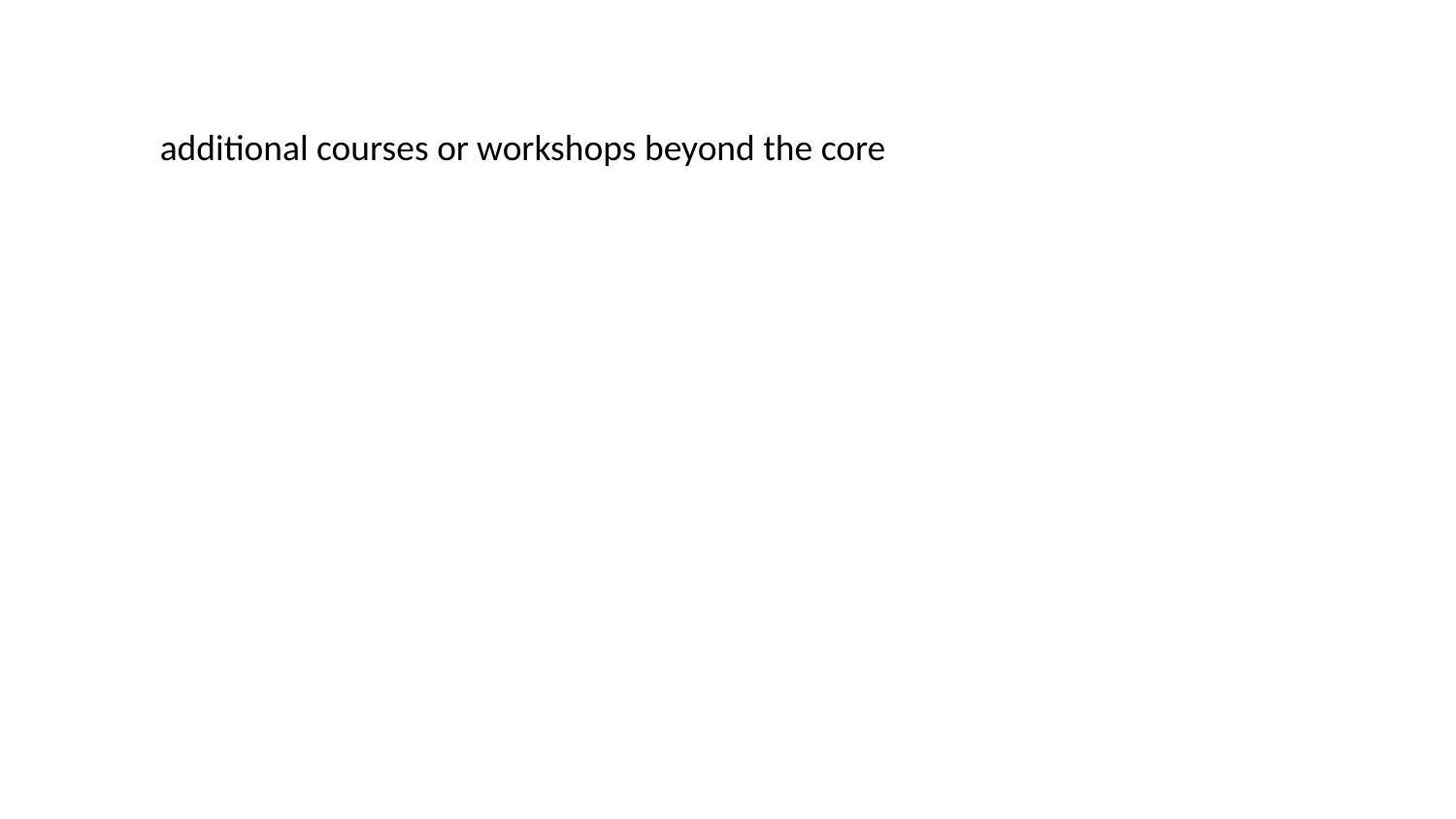

additional courses or workshops beyond the core